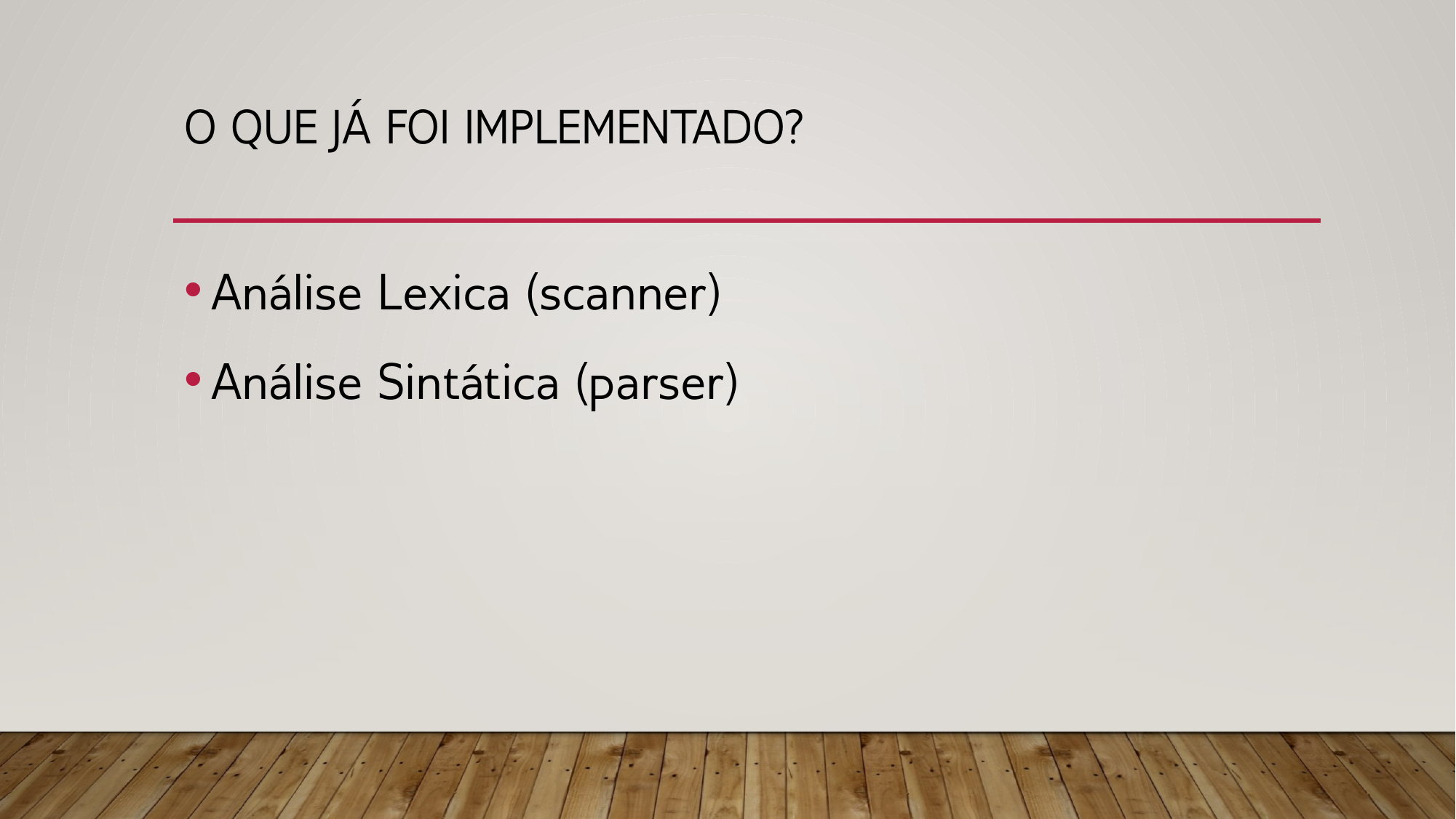

# O que já foi implementado?
Análise Lexica (scanner)
Análise Sintática (parser)